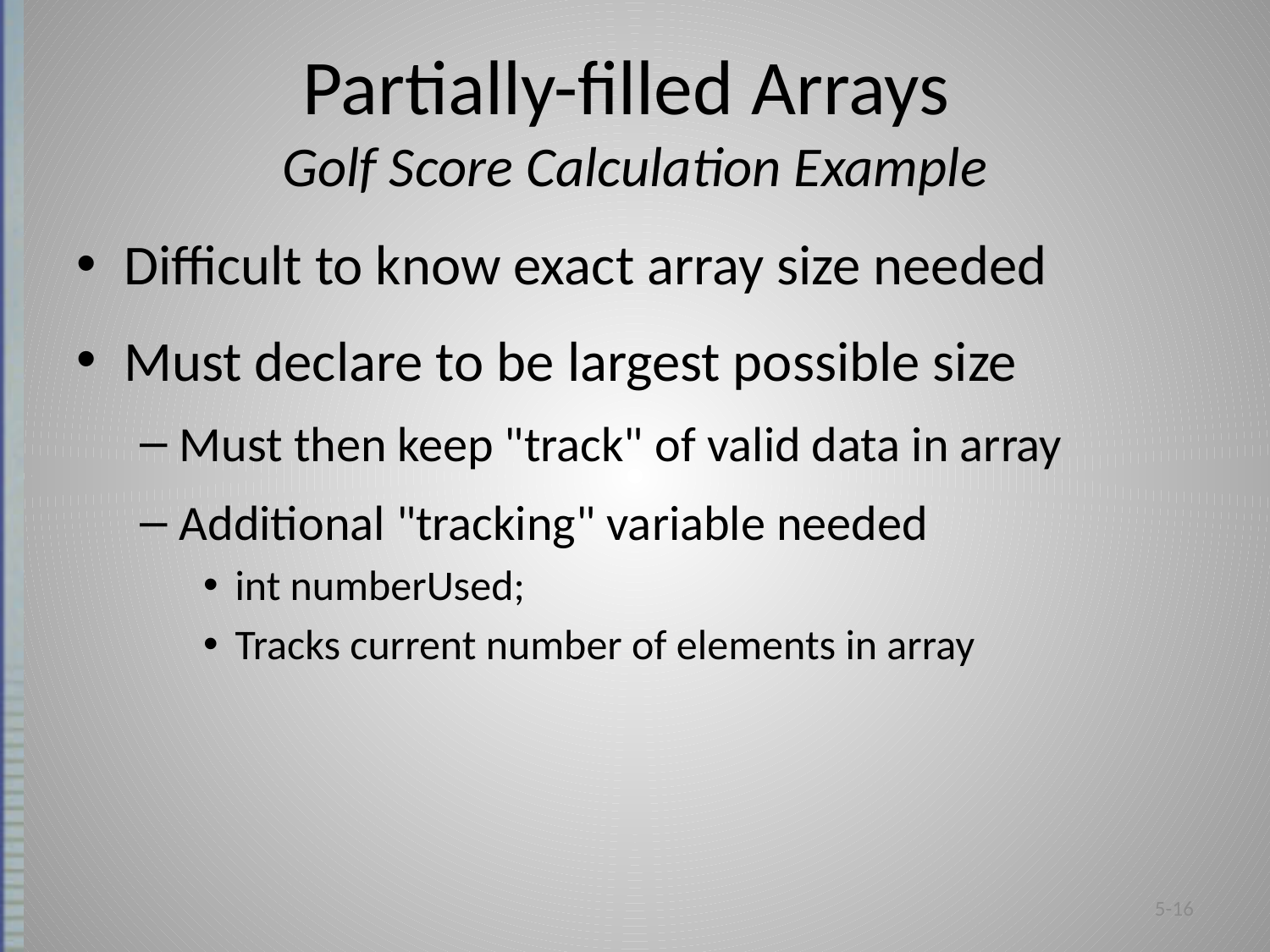

# Partially-filled Arrays Golf Score Calculation Example
Difficult to know exact array size needed
Must declare to be largest possible size
Must then keep "track" of valid data in array
Additional "tracking" variable needed
int numberUsed;
Tracks current number of elements in array
5-16